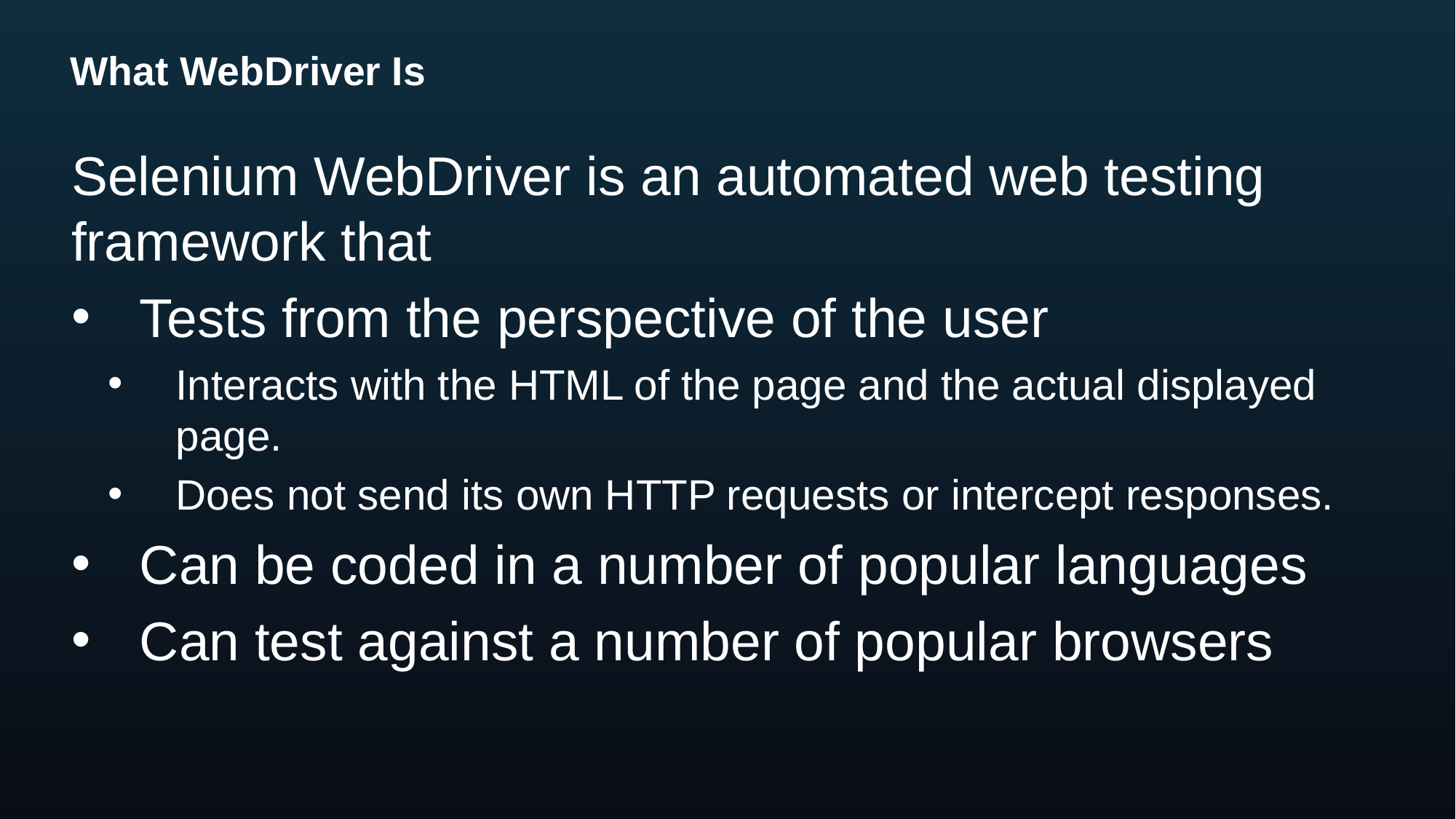

# What WebDriver Is
Selenium WebDriver is an automated web testing framework that
Tests from the perspective of the user
Interacts with the HTML of the page and the actual displayed page.
Does not send its own HTTP requests or intercept responses.
Can be coded in a number of popular languages
Can test against a number of popular browsers